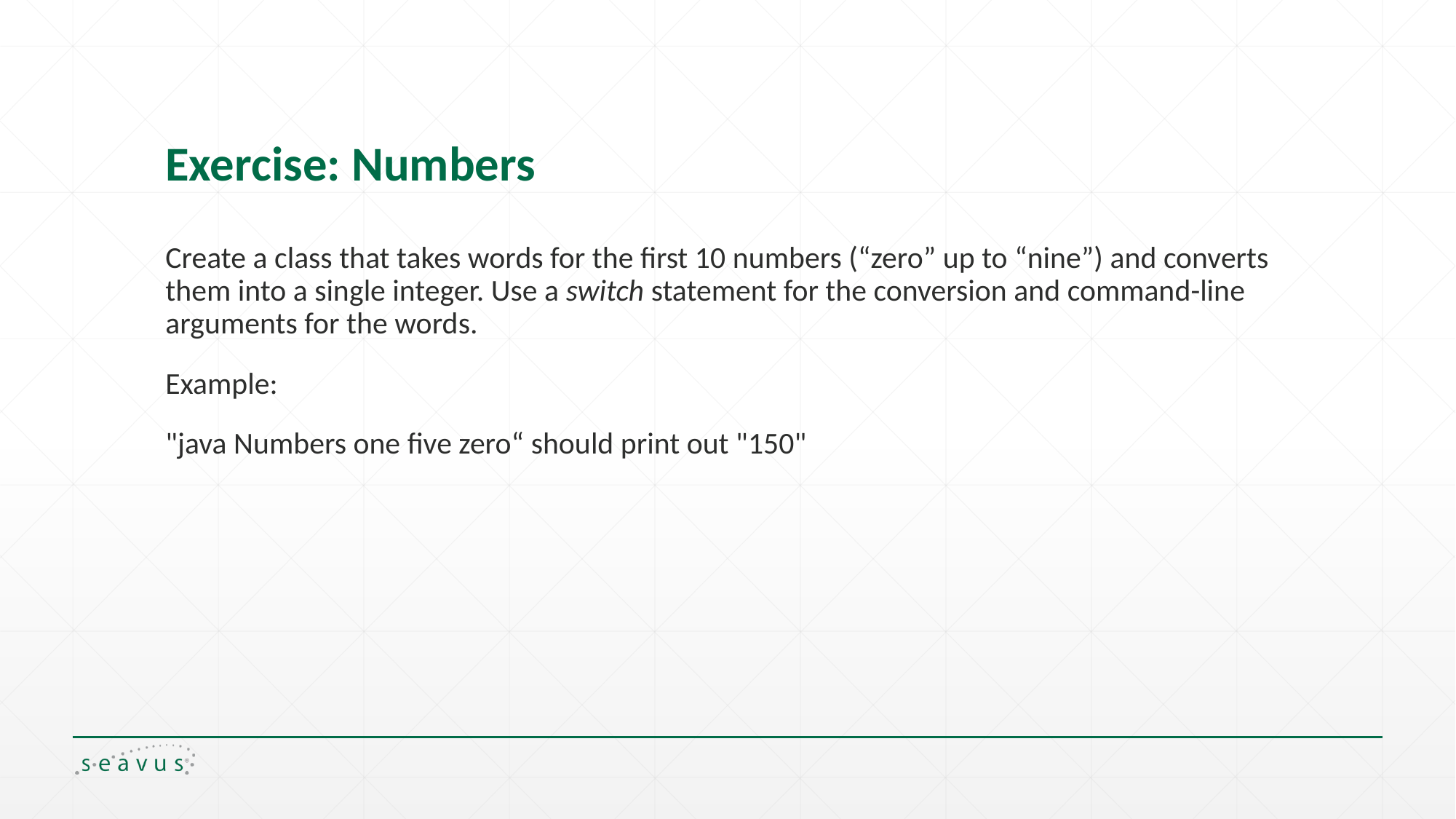

# Exercise: Numbers
Create a class that takes words for the first 10 numbers (“zero” up to “nine”) and converts them into a single integer. Use a switch statement for the conversion and command-line arguments for the words.
Example:
"java Numbers one five zero“ should print out "150"